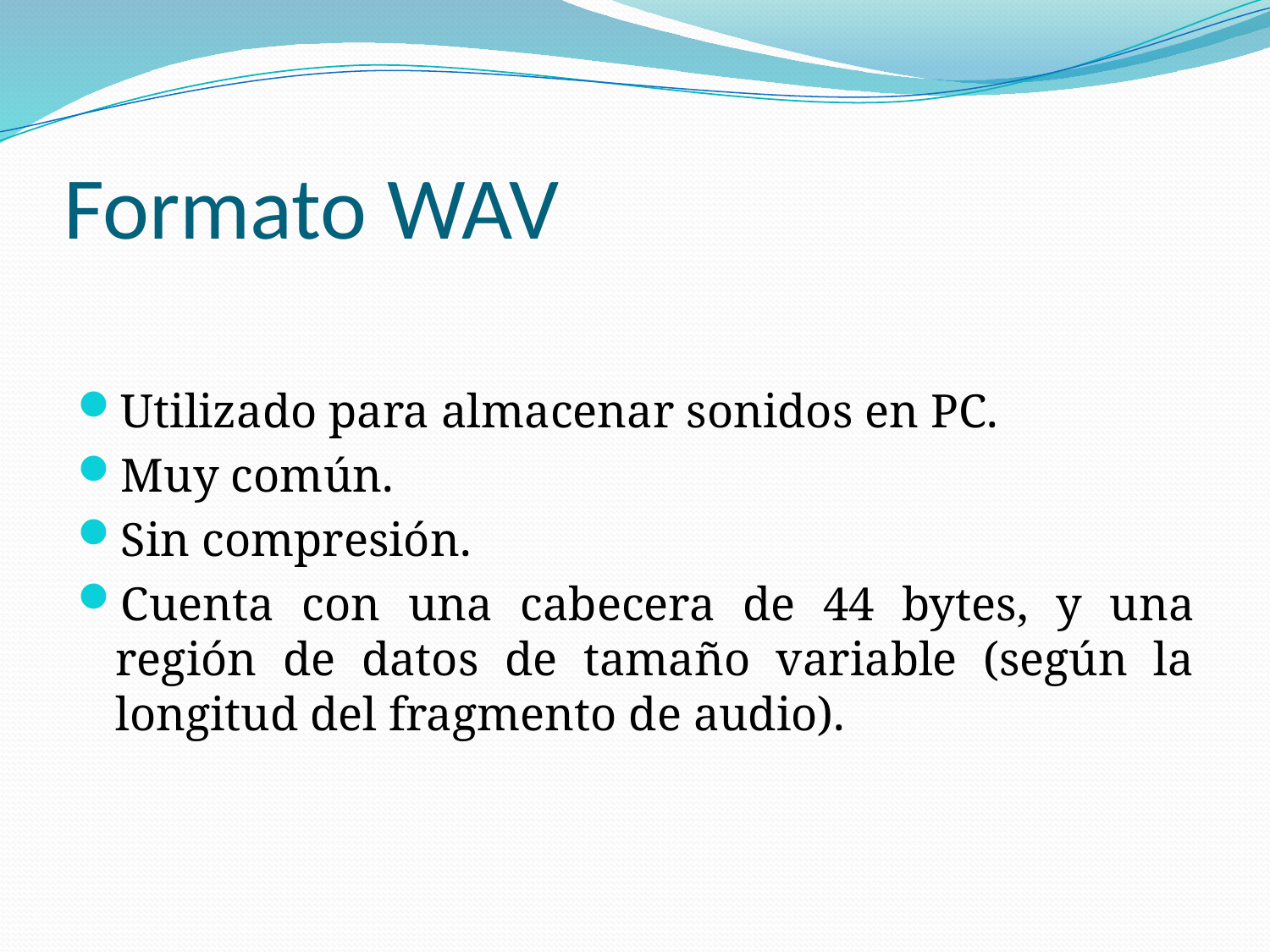

# Formato WAV
Utilizado para almacenar sonidos en PC.
Muy común.
Sin compresión.
Cuenta con una cabecera de 44 bytes, y una región de datos de tamaño variable (según la longitud del fragmento de audio).